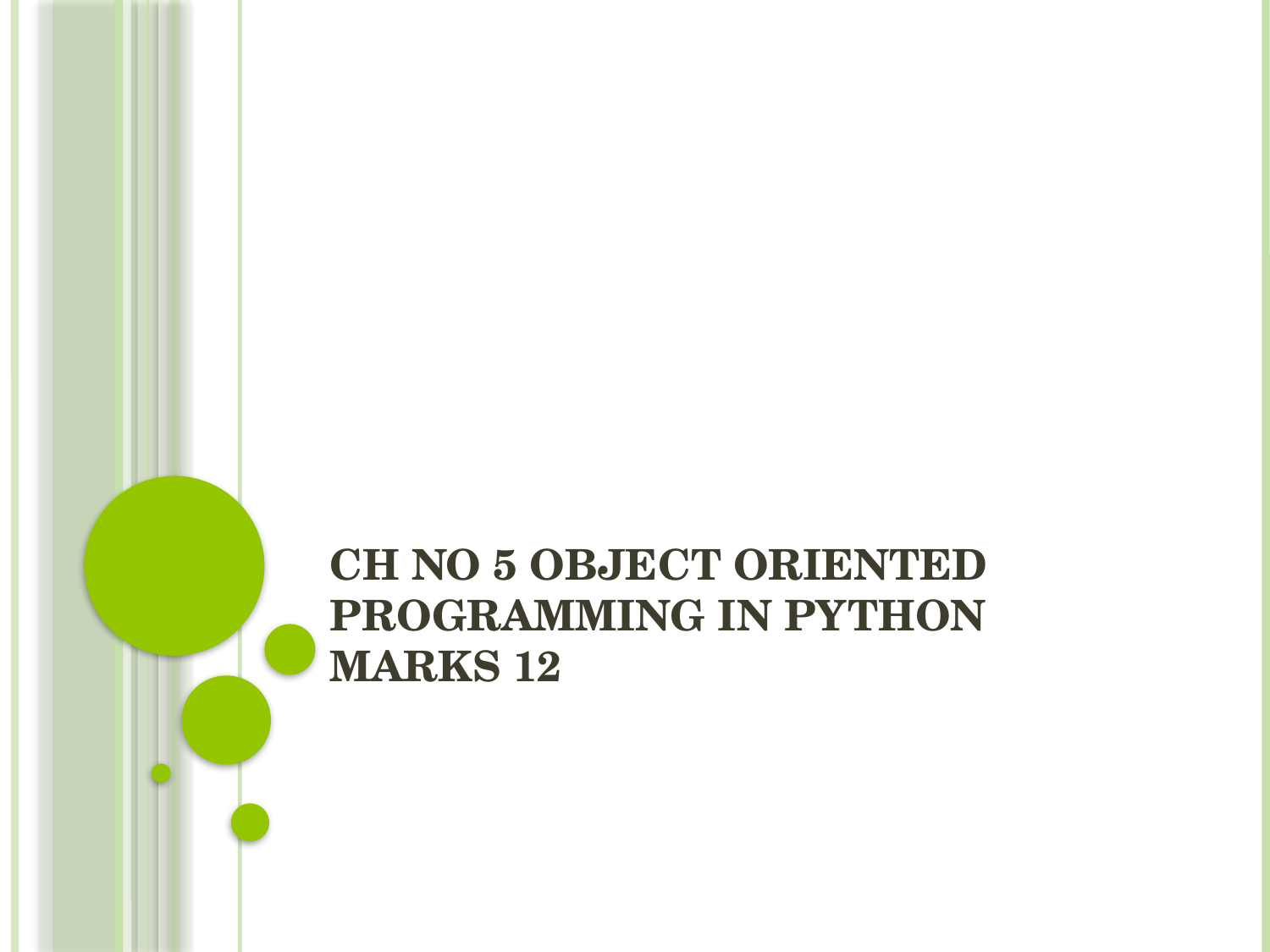

# CH NO 5 OBJECT ORIENTED PROGRAMMING IN PYTHON MARKS 12